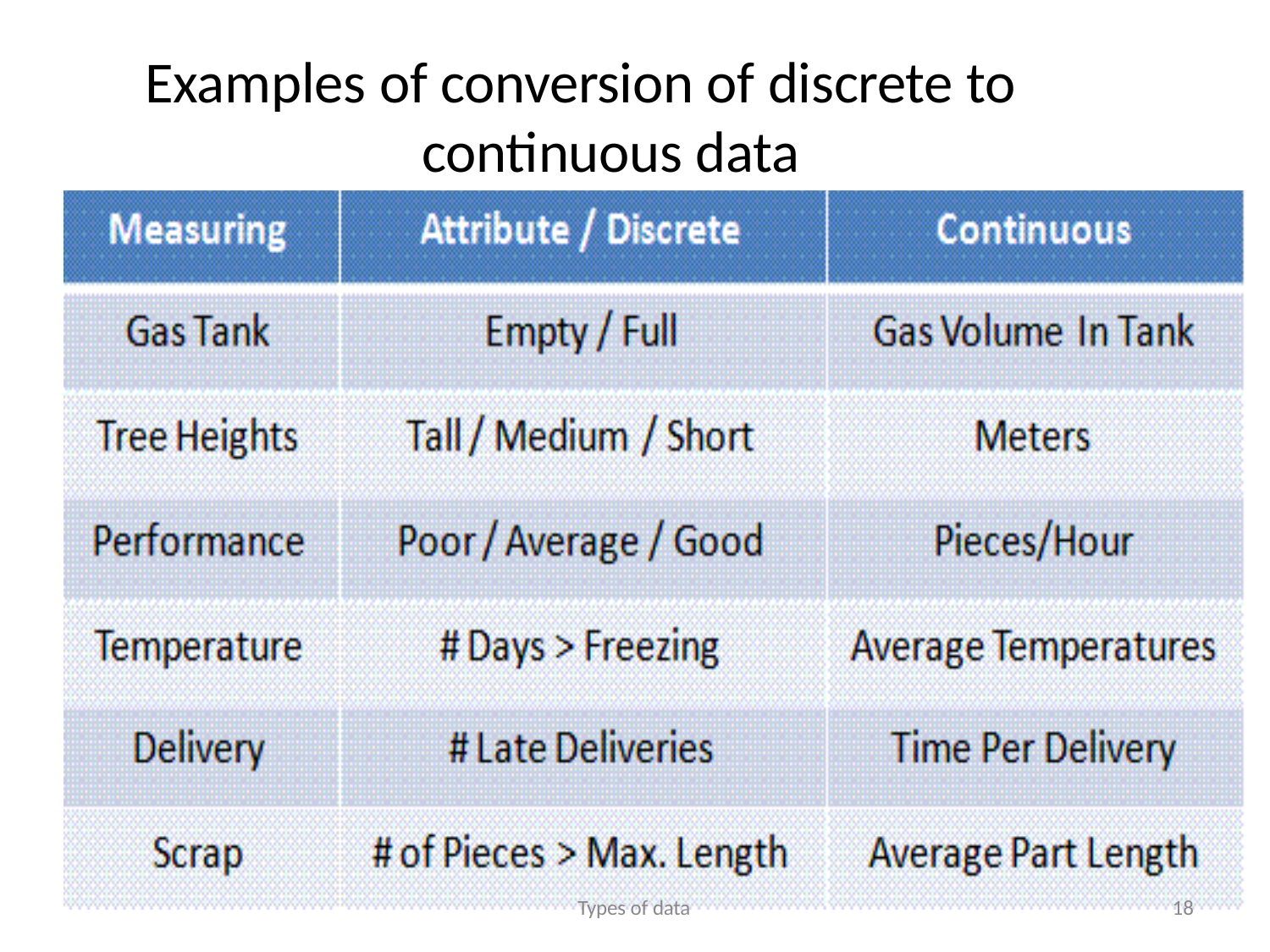

# Examples of conversion of discrete to  continuous data

Types of data
18